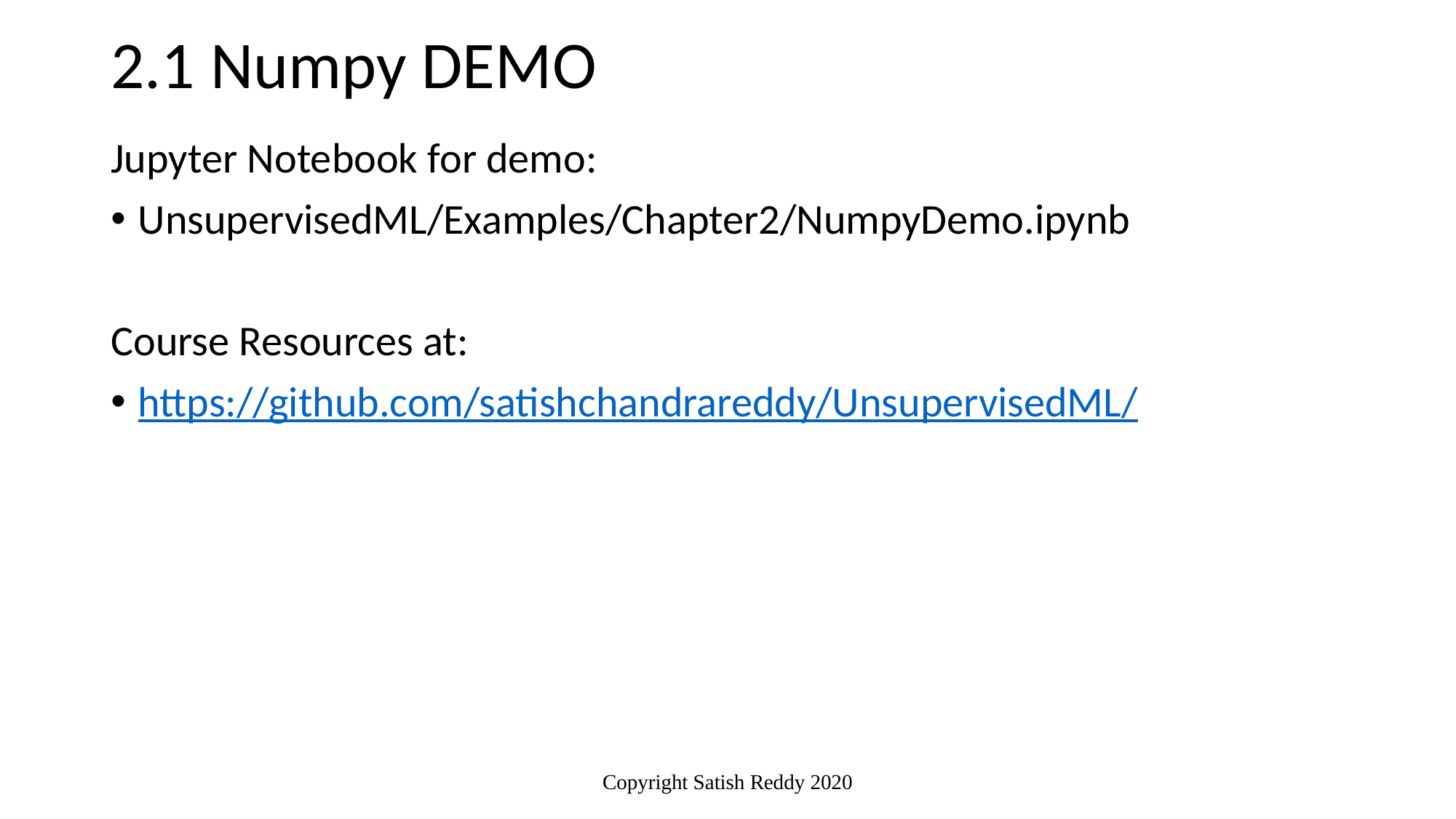

# 2.1 Numpy DEMO
Jupyter Notebook for demo:
UnsupervisedML/Examples/Chapter2/NumpyDemo.ipynb

Course Resources at:
https://github.com/satishchandrareddy/UnsupervisedML/

Copyright Satish Reddy 2020